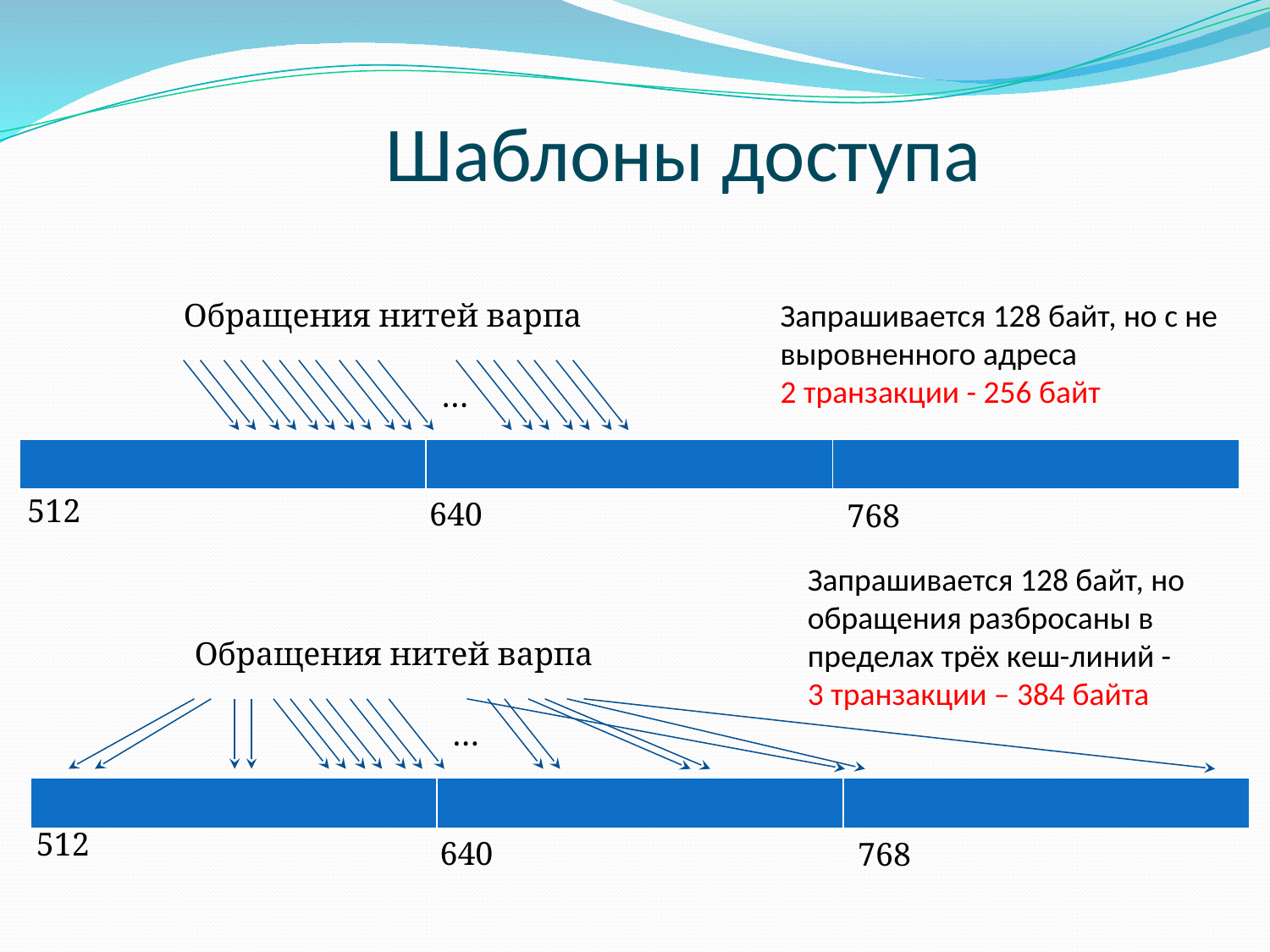

# Шаблоны доступа
Обращения нитей варпа
Запрашивается 128 байт, но с не выровненного адреса
2 транзакции - 256 байт
….
|  |  |  |
| --- | --- | --- |
512
640
768
Запрашивается 128 байт, но обращения разбросаны в пределах трёх кеш-линий -
3 транзакции – 384 байта
Обращения нитей варпа
….
|  |  |  |
| --- | --- | --- |
512
640
768